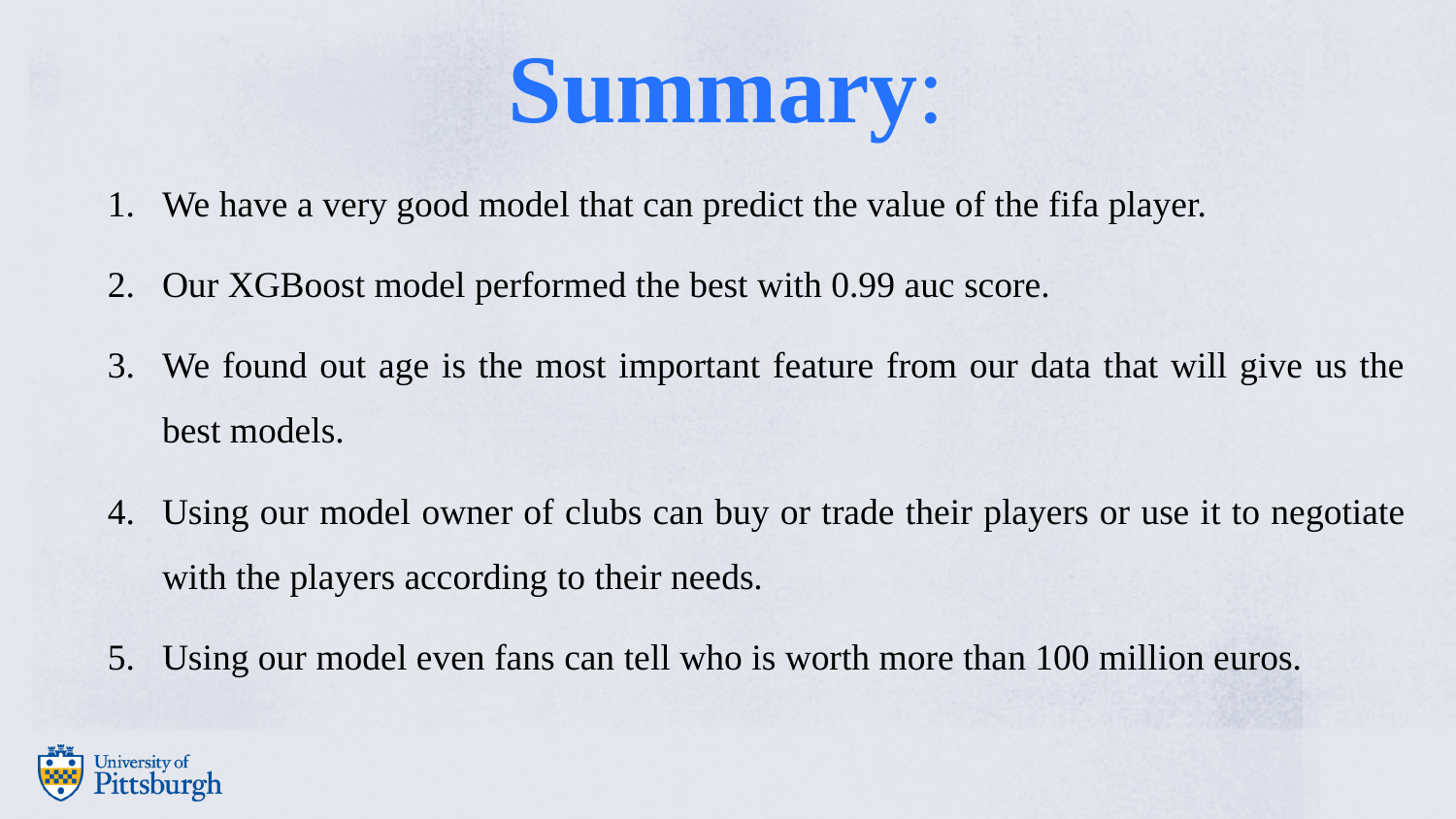

# Summary:
We have a very good model that can predict the value of the fifa player.
Our XGBoost model performed the best with 0.99 auc score.
We found out age is the most important feature from our data that will give us the best models.
Using our model owner of clubs can buy or trade their players or use it to negotiate with the players according to their needs.
Using our model even fans can tell who is worth more than 100 million euros.